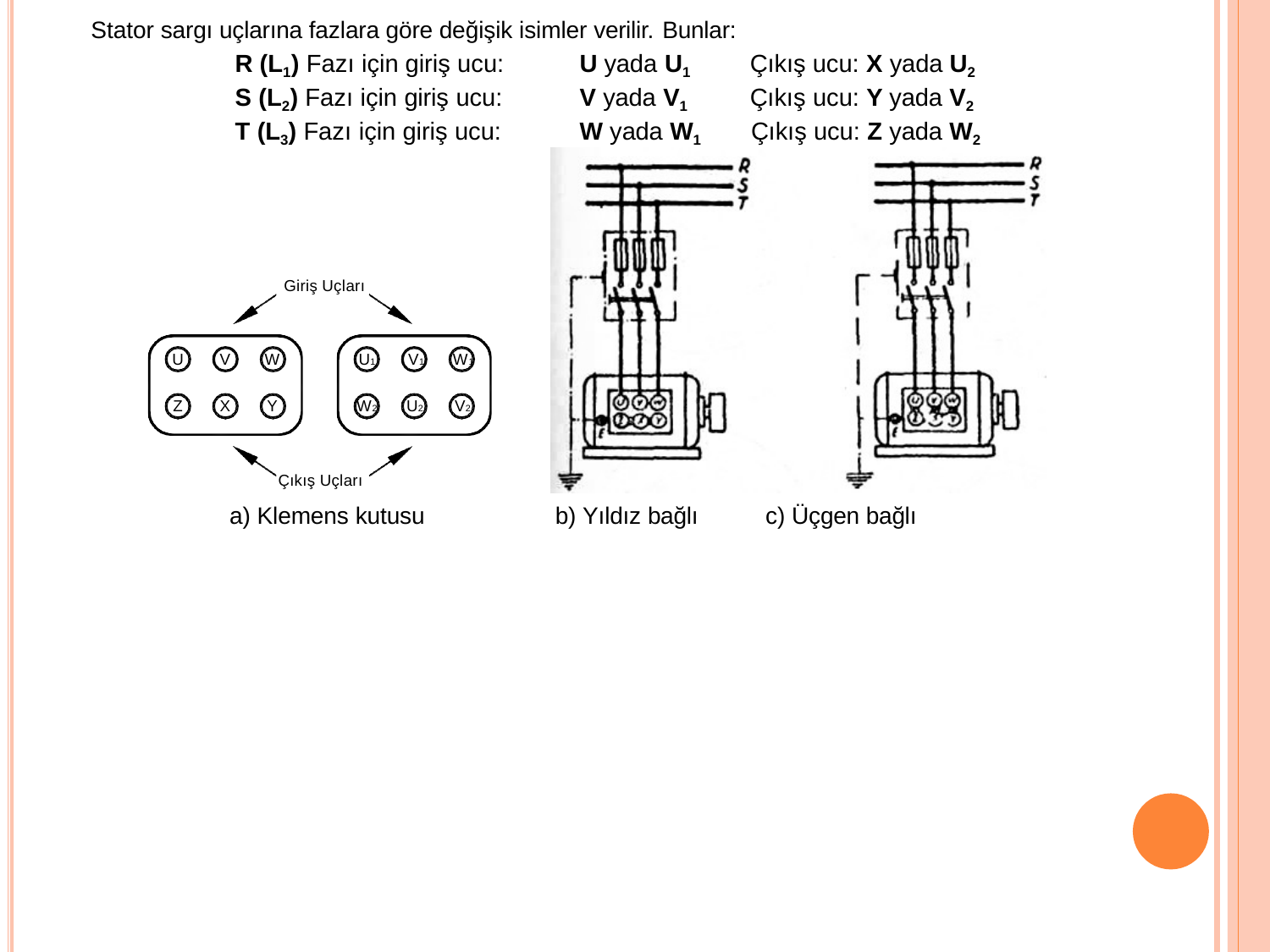

Stator sargı uçlarına fazlara göre değişik isimler verilir. Bunlar:
| R (L1) Fazı için giriş ucu: | U yada U1 | Çıkış ucu: X yada U2 |
| --- | --- | --- |
| S (L2) Fazı için giriş ucu: | V yada V1 | Çıkış ucu: Y yada V2 |
| T (L3) Fazı için giriş ucu: | W yada W1 | Çıkış ucu: Z yada W2 |

Giriş Uçları

U
V
W
U1	V1	W1
Z
X
Y
W2	U2	V2

Çıkış Uçları
a) Klemens kutusu
b) Yıldız bağlı
c) Üçgen bağlı